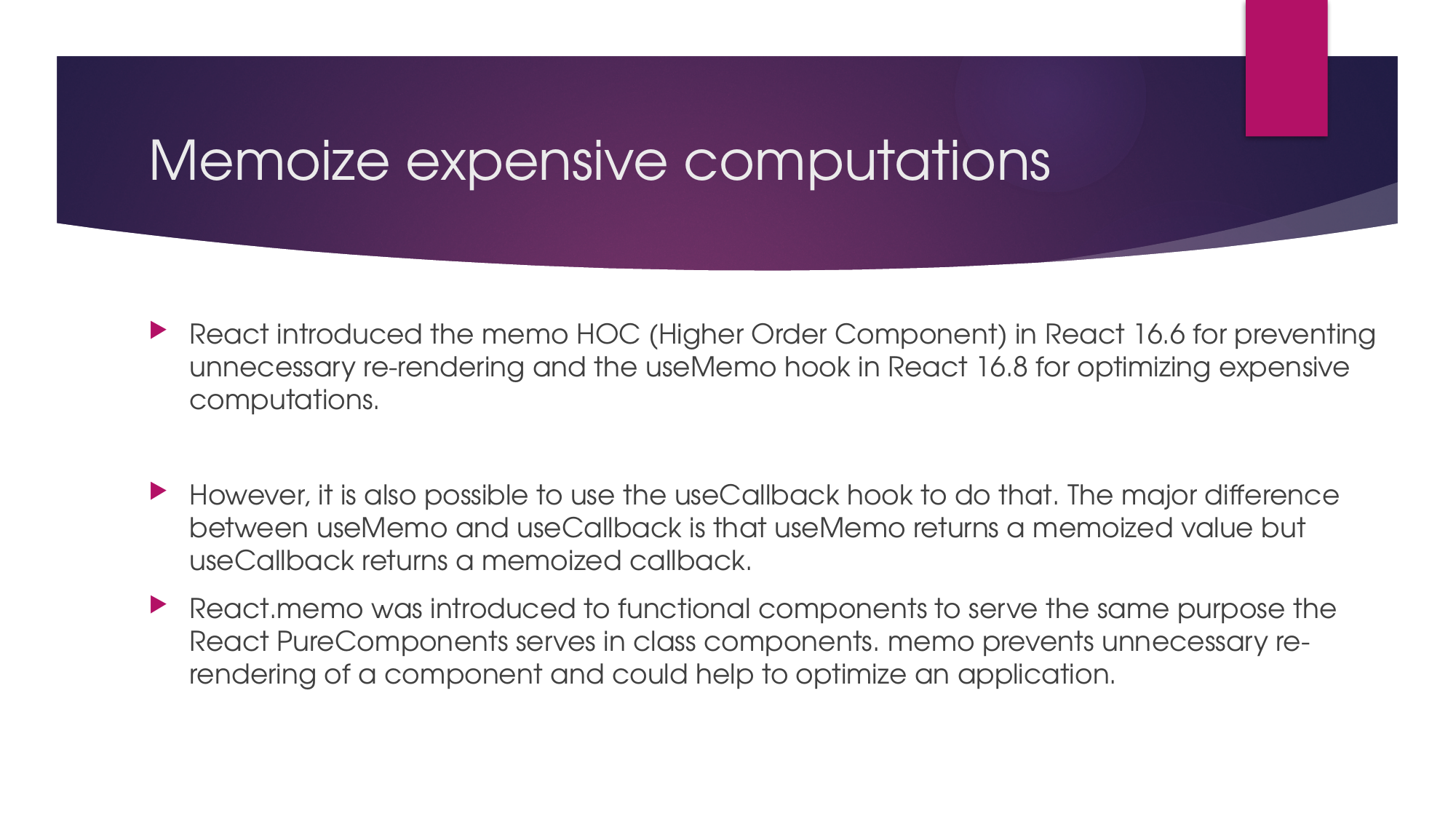

# Memoize expensive computations
React introduced the memo HOC (Higher Order Component) in React 16.6 for preventing unnecessary re-rendering and the useMemo hook in React 16.8 for optimizing expensive computations.

However, it is also possible to use the useCallback hook to do that. The major difference between useMemo and useCallback is that useMemo returns a memoized value but useCallback returns a memoized callback.
React.memo was introduced to functional components to serve the same purpose the React PureComponents serves in class components. memo prevents unnecessary re-rendering of a component and could help to optimize an application.